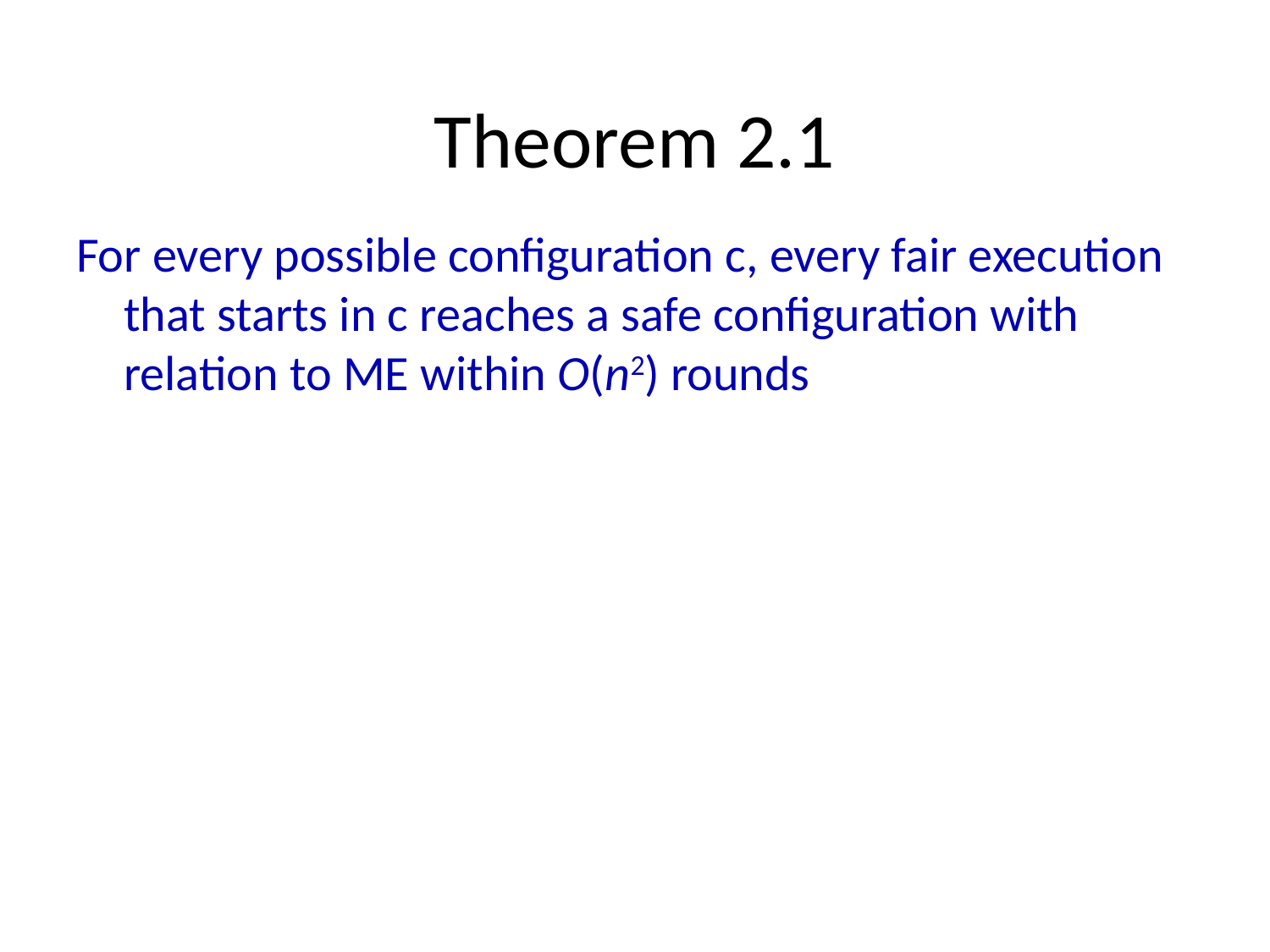

# Theorem 2.1
For every possible configuration c, every fair execution that starts in c reaches a safe configuration with relation to ME within O(n2) rounds